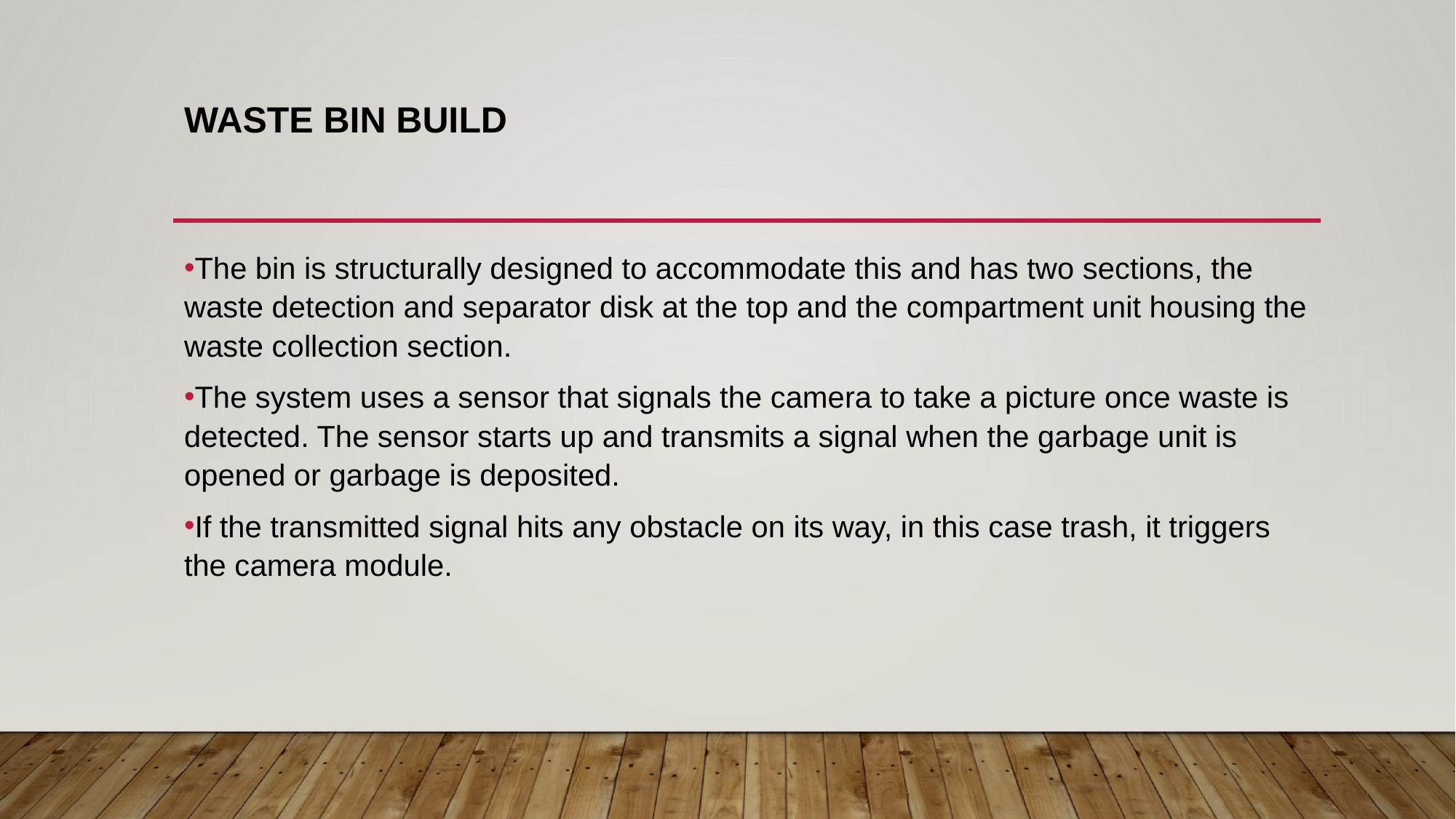

# WASTE BIN BUILD
The bin is structurally designed to accommodate this and has two sections, the waste detection and separator disk at the top and the compartment unit housing the waste collection section.
The system uses a sensor that signals the camera to take a picture once waste is detected. The sensor starts up and transmits a signal when the garbage unit is opened or garbage is deposited.
If the transmitted signal hits any obstacle on its way, in this case trash, it triggers the camera module.